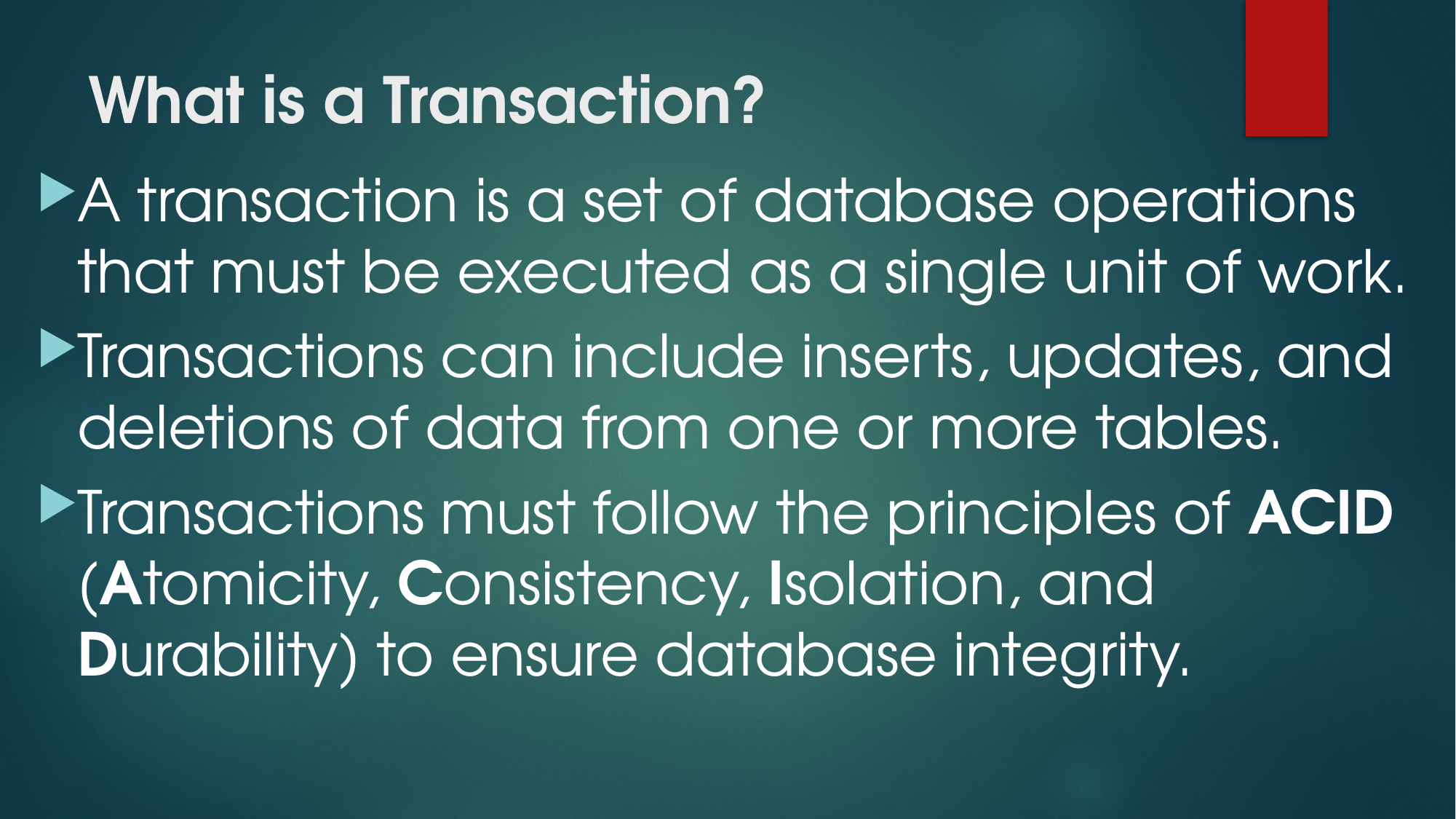

# What is a Transaction?
A transaction is a set of database operations that must be executed as a single unit of work.
Transactions can include inserts, updates, and deletions of data from one or more tables.
Transactions must follow the principles of ACID (Atomicity, Consistency, Isolation, and Durability) to ensure database integrity.